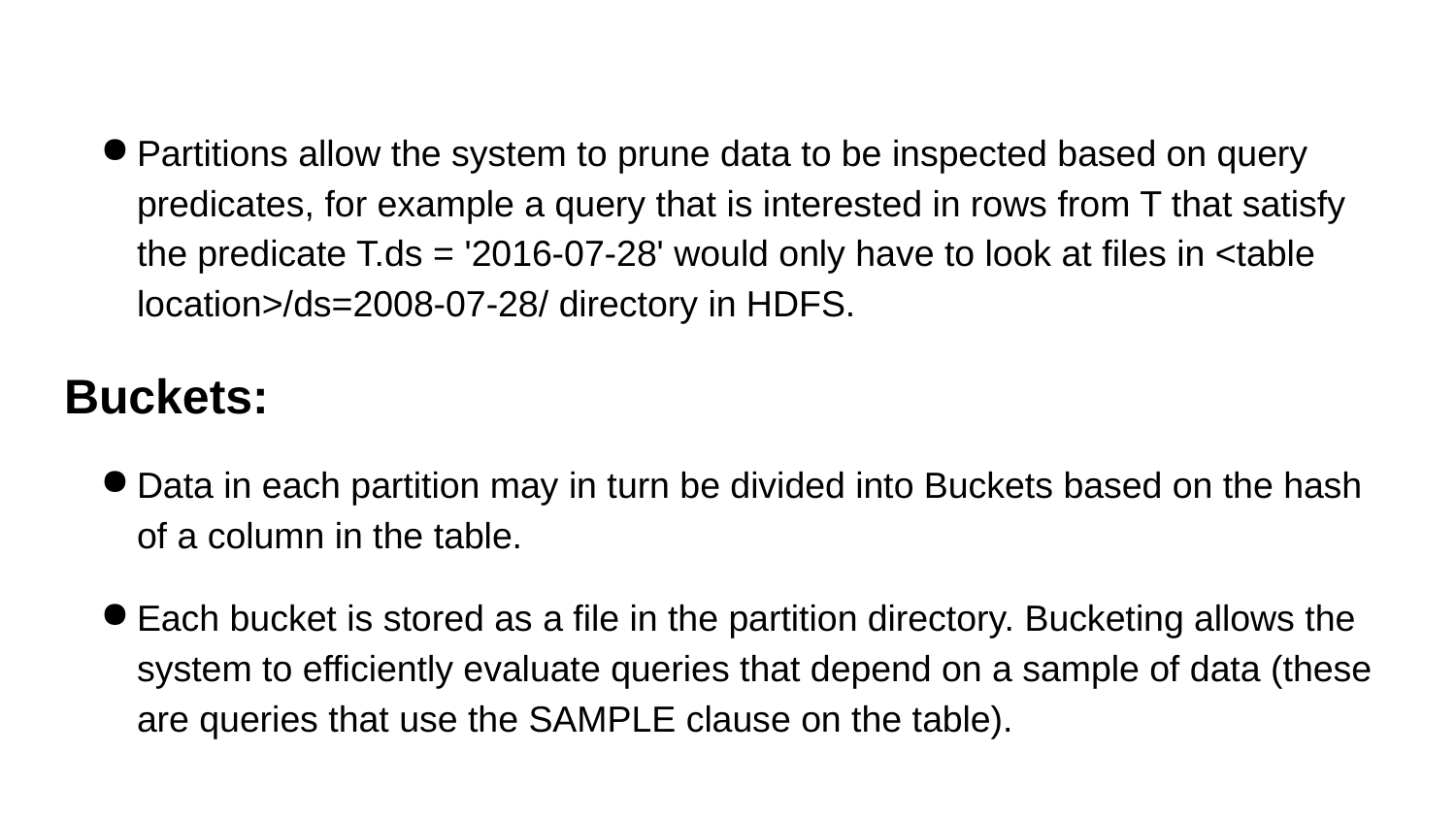

Partitions allow the system to prune data to be inspected based on query predicates, for example a query that is interested in rows from T that satisfy the predicate T.ds = '2016-07-28' would only have to look at files in <table location>/ds=2008-07-28/ directory in HDFS.
Buckets:
Data in each partition may in turn be divided into Buckets based on the hash of a column in the table.
Each bucket is stored as a file in the partition directory. Bucketing allows the system to efficiently evaluate queries that depend on a sample of data (these are queries that use the SAMPLE clause on the table).